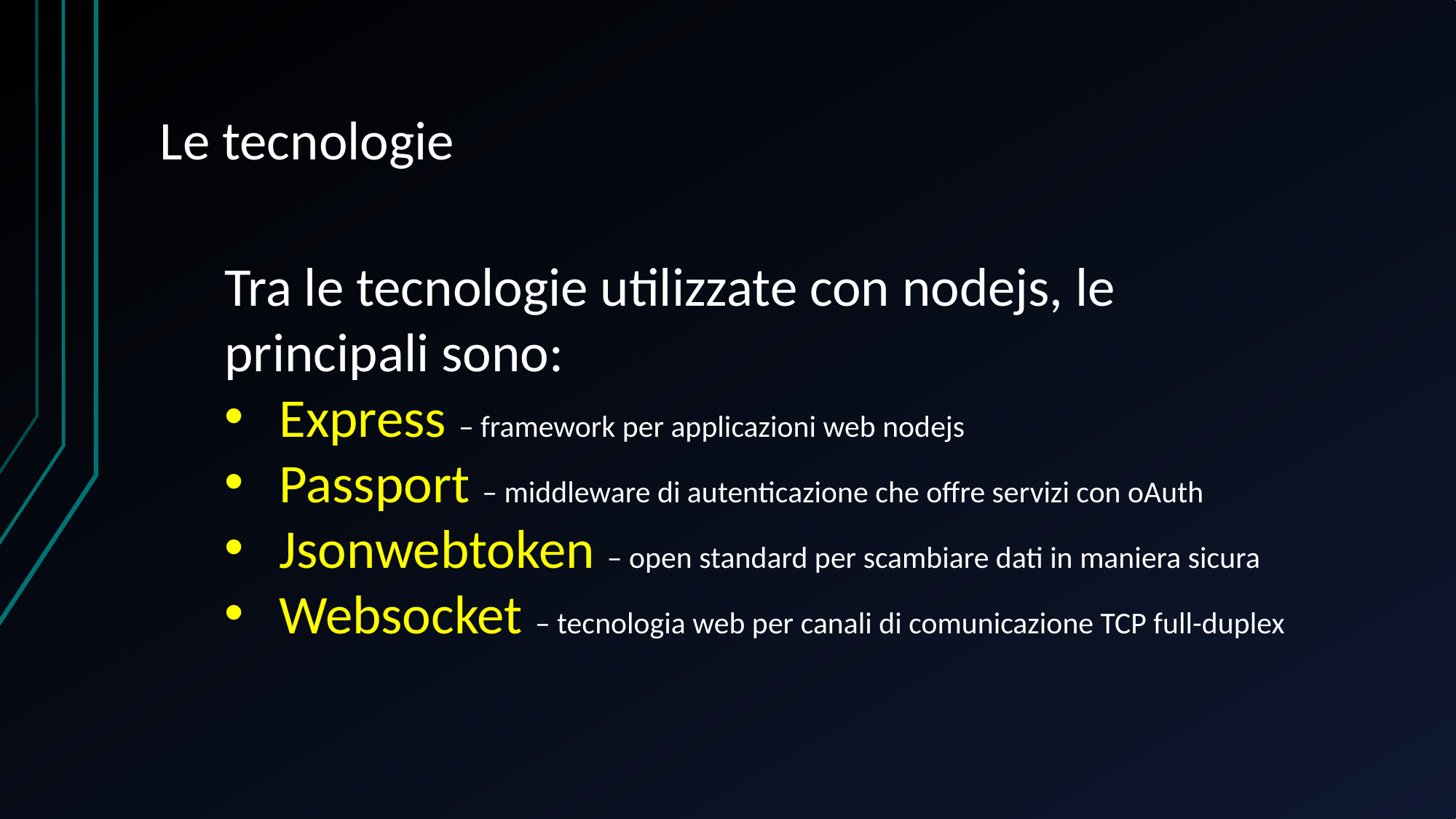

# Le tecnologie
Tra le tecnologie utilizzate con nodejs, le principali sono:
Express – framework per applicazioni web nodejs
Passport – middleware di autenticazione che offre servizi con oAuth
Jsonwebtoken – open standard per scambiare dati in maniera sicura
Websocket – tecnologia web per canali di comunicazione TCP full-duplex